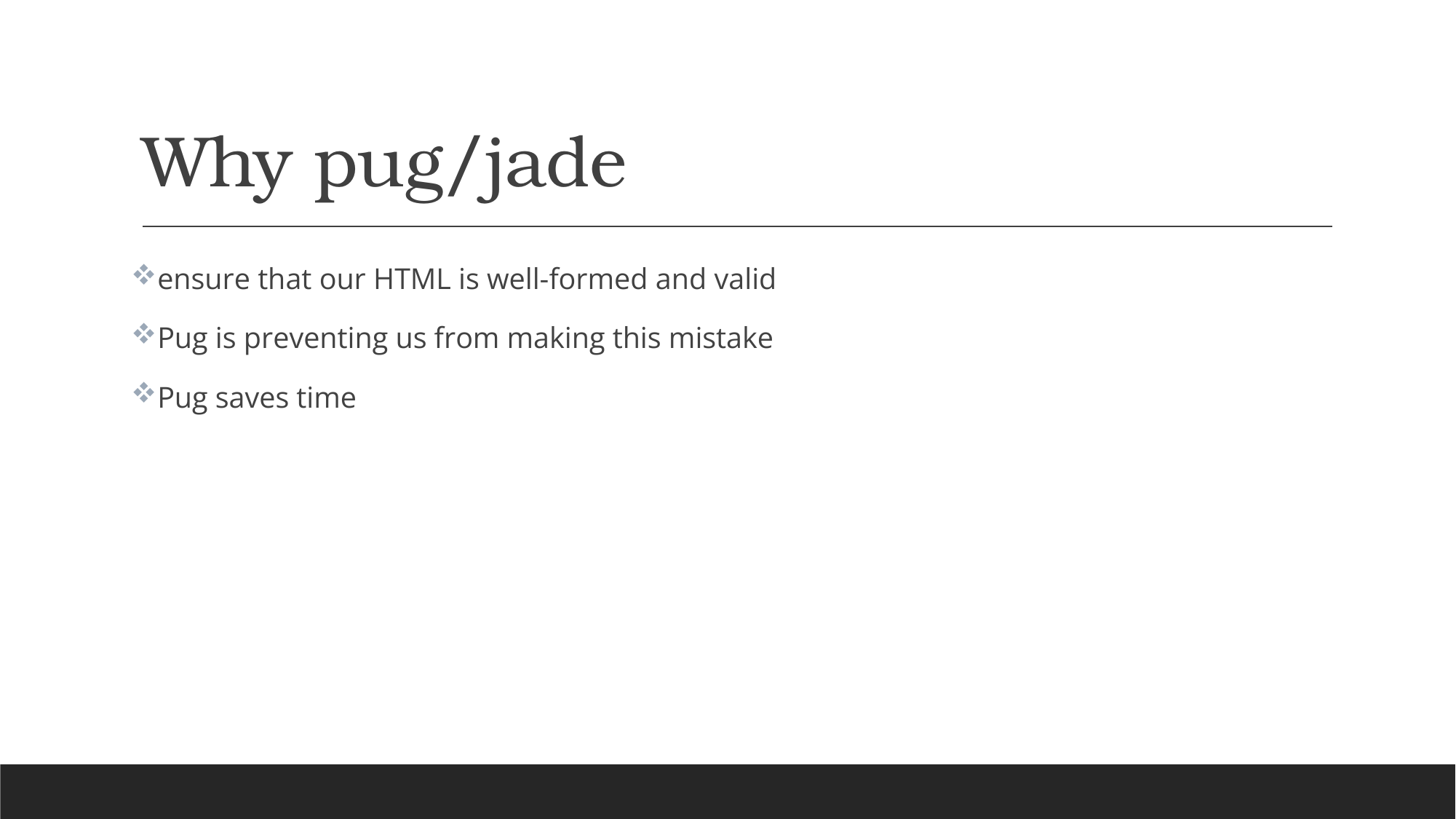

# Why pug/jade
ensure that our HTML is well-formed and valid
Pug is preventing us from making this mistake
Pug saves time